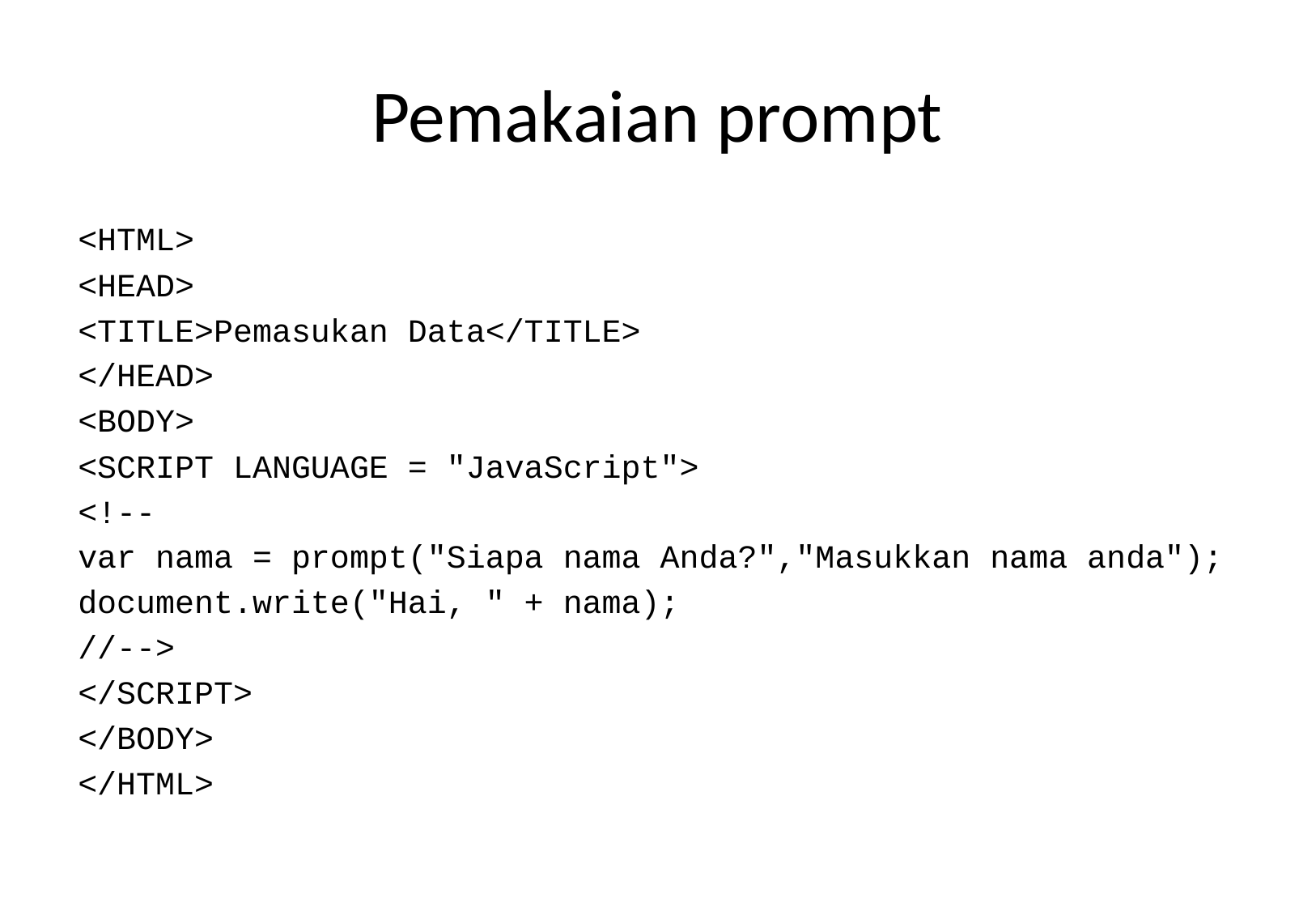

# Pemakaian prompt
<HTML>
<HEAD>
<TITLE>Pemasukan Data</TITLE>
</HEAD>
<BODY>
<SCRIPT LANGUAGE = "JavaScript">
<!--
var nama = prompt("Siapa nama Anda?","Masukkan nama anda");
document.write("Hai, " + nama);
//-->
</SCRIPT>
</BODY>
</HTML>